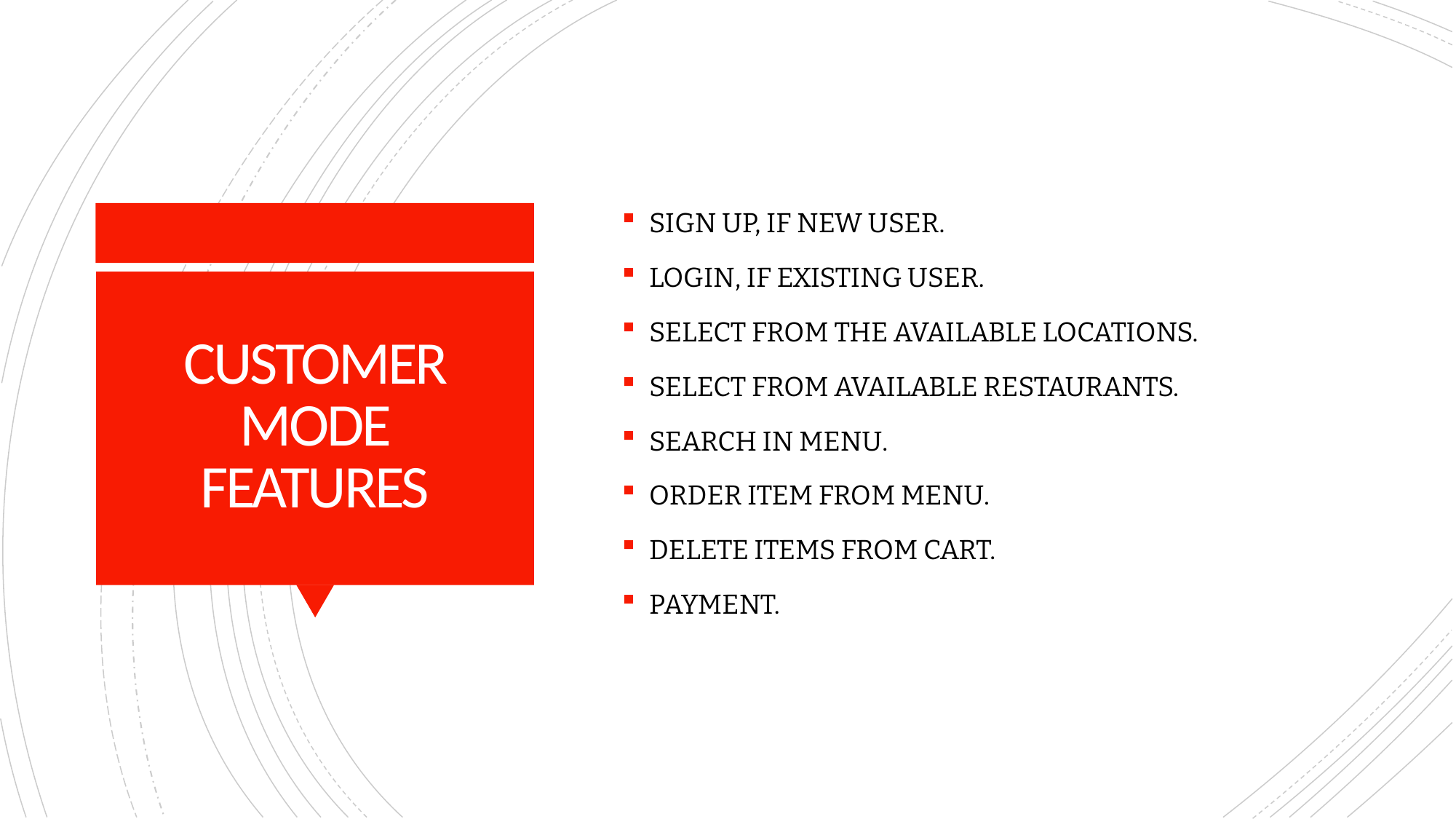

SIGN UP, IF NEW USER.
LOGIN, IF EXISTING USER.
SELECT FROM THE AVAILABLE LOCATIONS.
SELECT FROM AVAILABLE RESTAURANTS.
SEARCH IN MENU.
ORDER ITEM FROM MENU.
DELETE ITEMS FROM CART.
PAYMENT.
# CUSTOMER MODE FEATURES